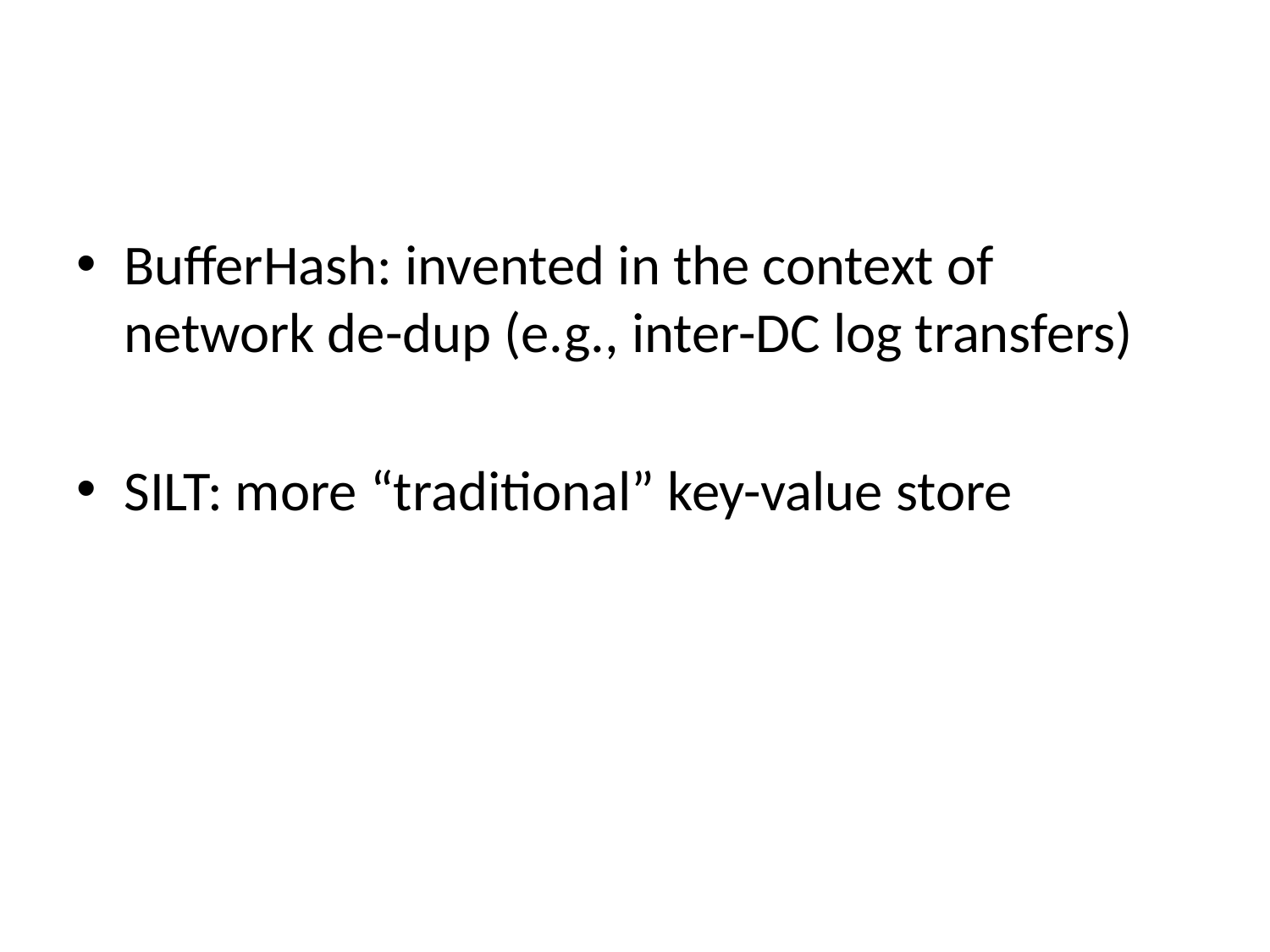

BufferHash: invented in the context of network de-dup (e.g., inter-DC log transfers)

SILT: more “traditional” key-value store